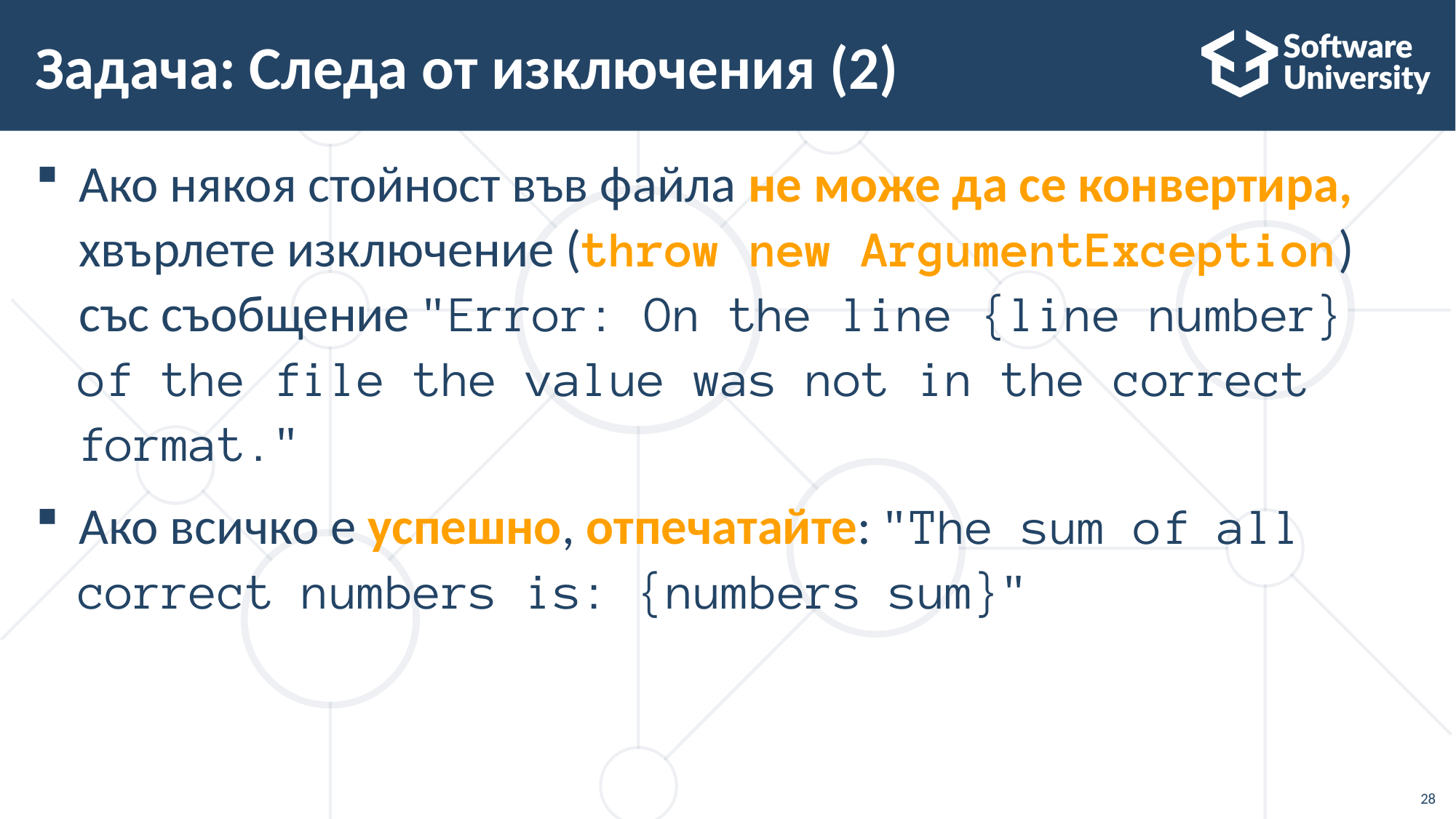

# Задача: Следа от изключения (2)
Ако някоя стойност във файла не може да се конвертира, хвърлете изключение (throw new ArgumentException) със съобщение "Error: On the line {line number} of the file the value was not in the correct format."
Ако всичко е успешно, отпечатайте: "The sum of all correct numbers is: {numbers sum}"
28